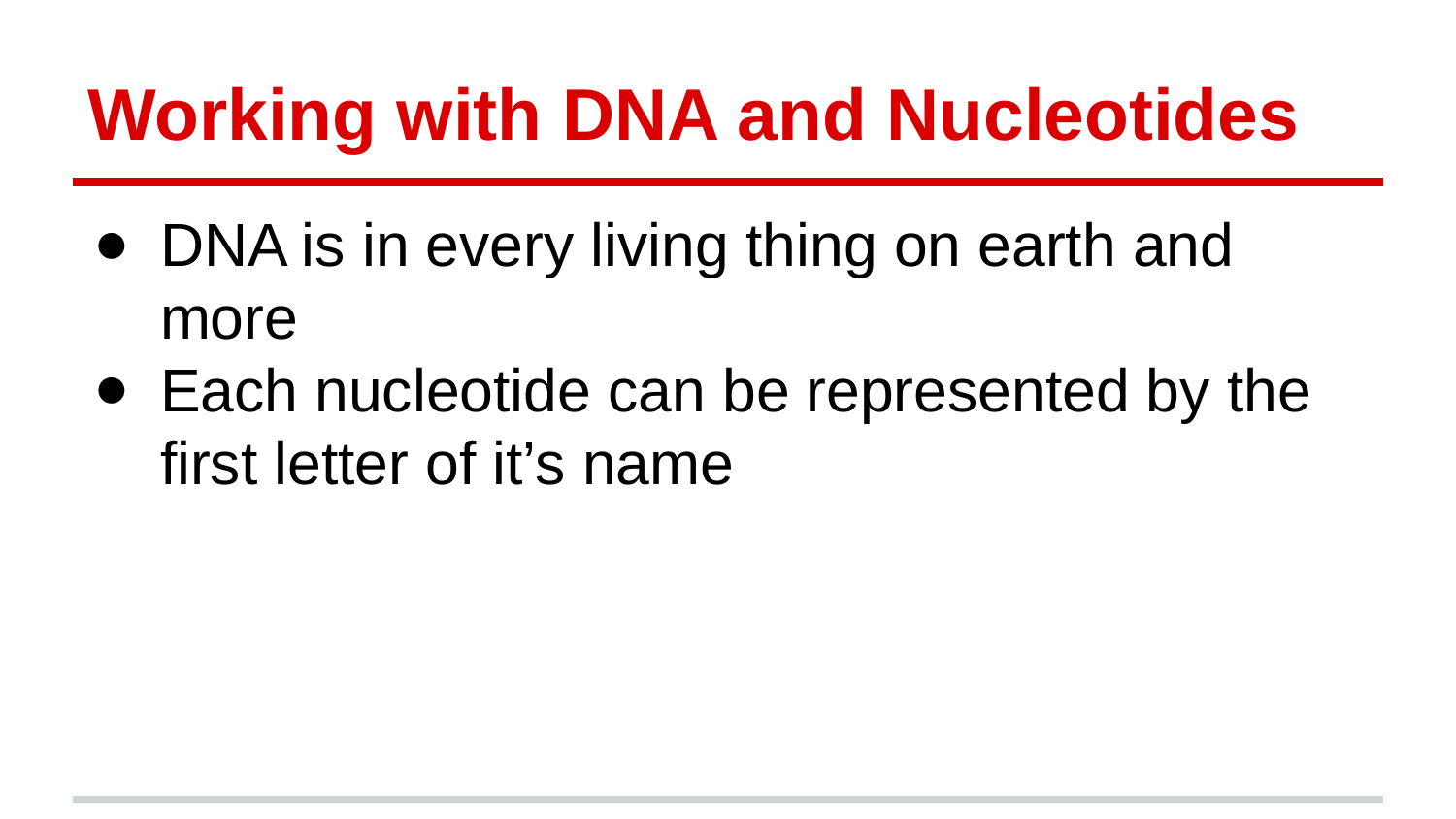

# Working with DNA and Nucleotides
DNA is in every living thing on earth and more
Each nucleotide can be represented by the first letter of it’s name